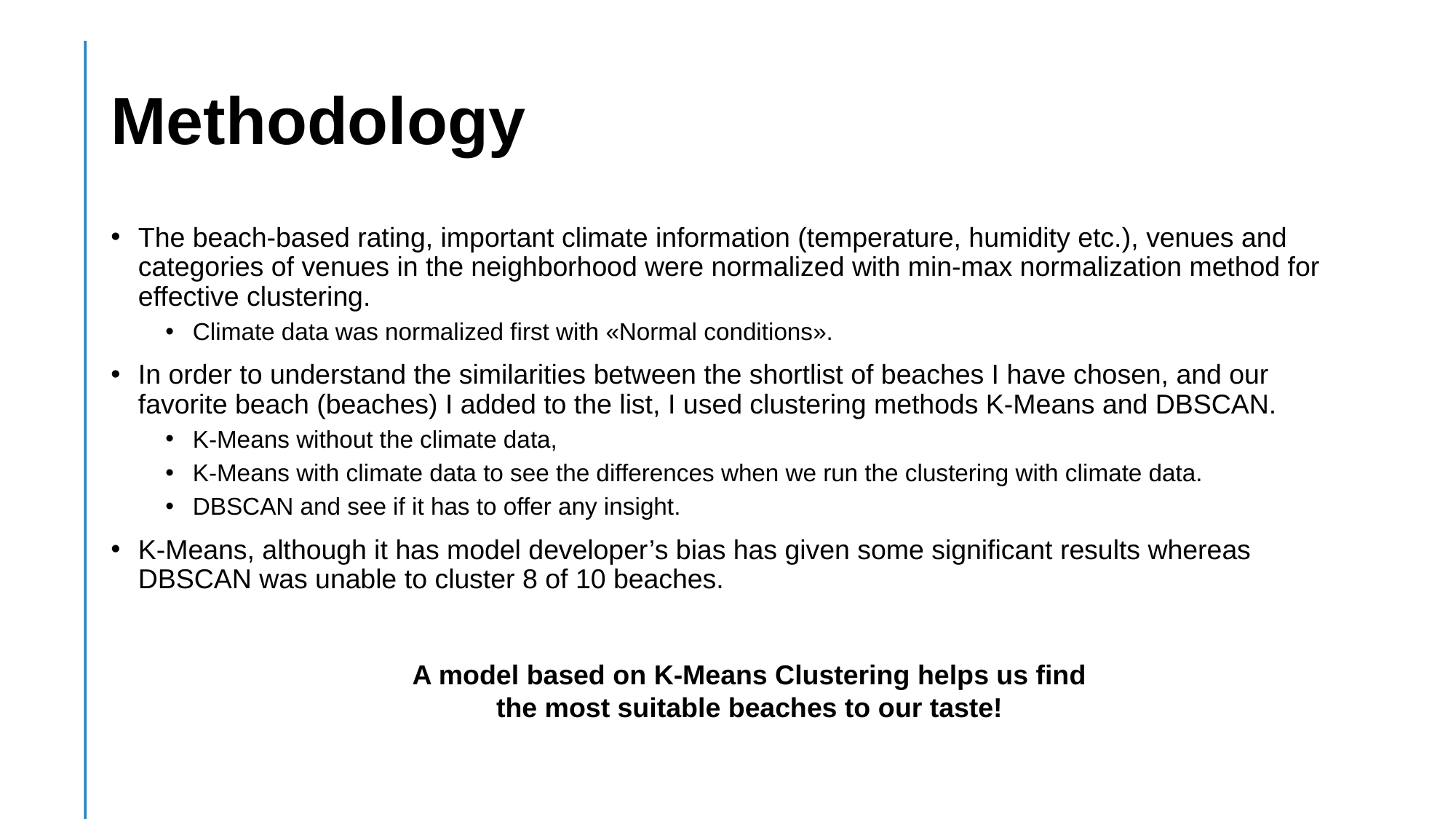

# Methodology
The beach-based rating, important climate information (temperature, humidity etc.), venues and categories of venues in the neighborhood were normalized with min-max normalization method for effective clustering.
Climate data was normalized first with «Normal conditions».
In order to understand the similarities between the shortlist of beaches I have chosen, and our favorite beach (beaches) I added to the list, I used clustering methods K-Means and DBSCAN.
K-Means without the climate data,
K-Means with climate data to see the differences when we run the clustering with climate data.
DBSCAN and see if it has to offer any insight.
K-Means, although it has model developer’s bias has given some significant results whereas DBSCAN was unable to cluster 8 of 10 beaches.

A model based on K-Means Clustering helps us find
the most suitable beaches to our taste!